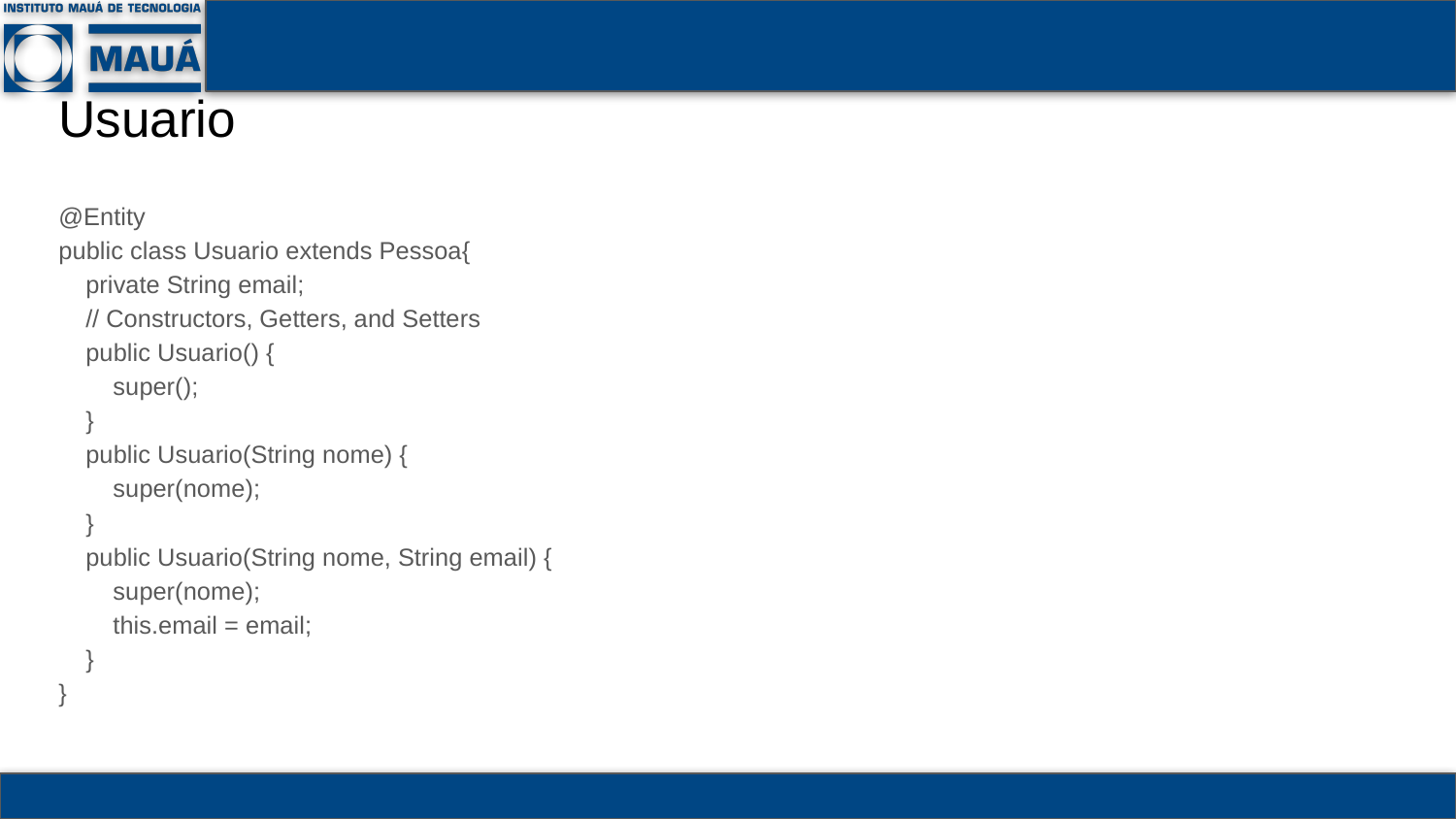

# Usuario
@Entity
public class Usuario extends Pessoa{
    private String email;
    // Constructors, Getters, and Setters
    public Usuario() {
        super();
    }
    public Usuario(String nome) {
        super(nome);
    }
    public Usuario(String nome, String email) {
        super(nome);
        this.email = email;
    }
}